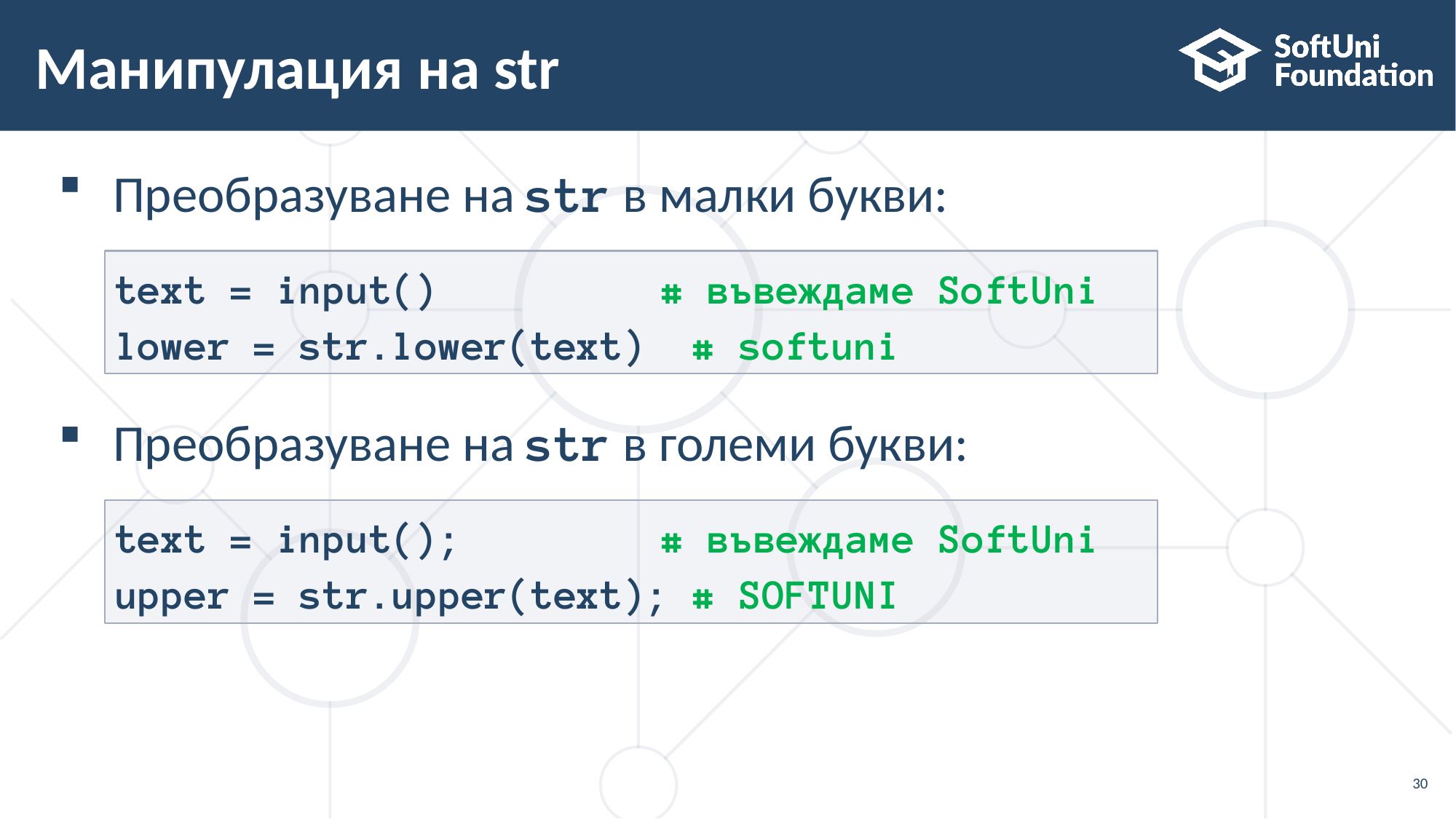

# Манипулация на str
Преобразуване на str в малки букви:

Преобразуване на str в големи букви:

text = input() 		# въвеждаме SoftUni
lower = str.lower(text)  # softuni
text = input();		# въвеждаме SoftUni
upper = str.upper(text); # SOFTUNI
30